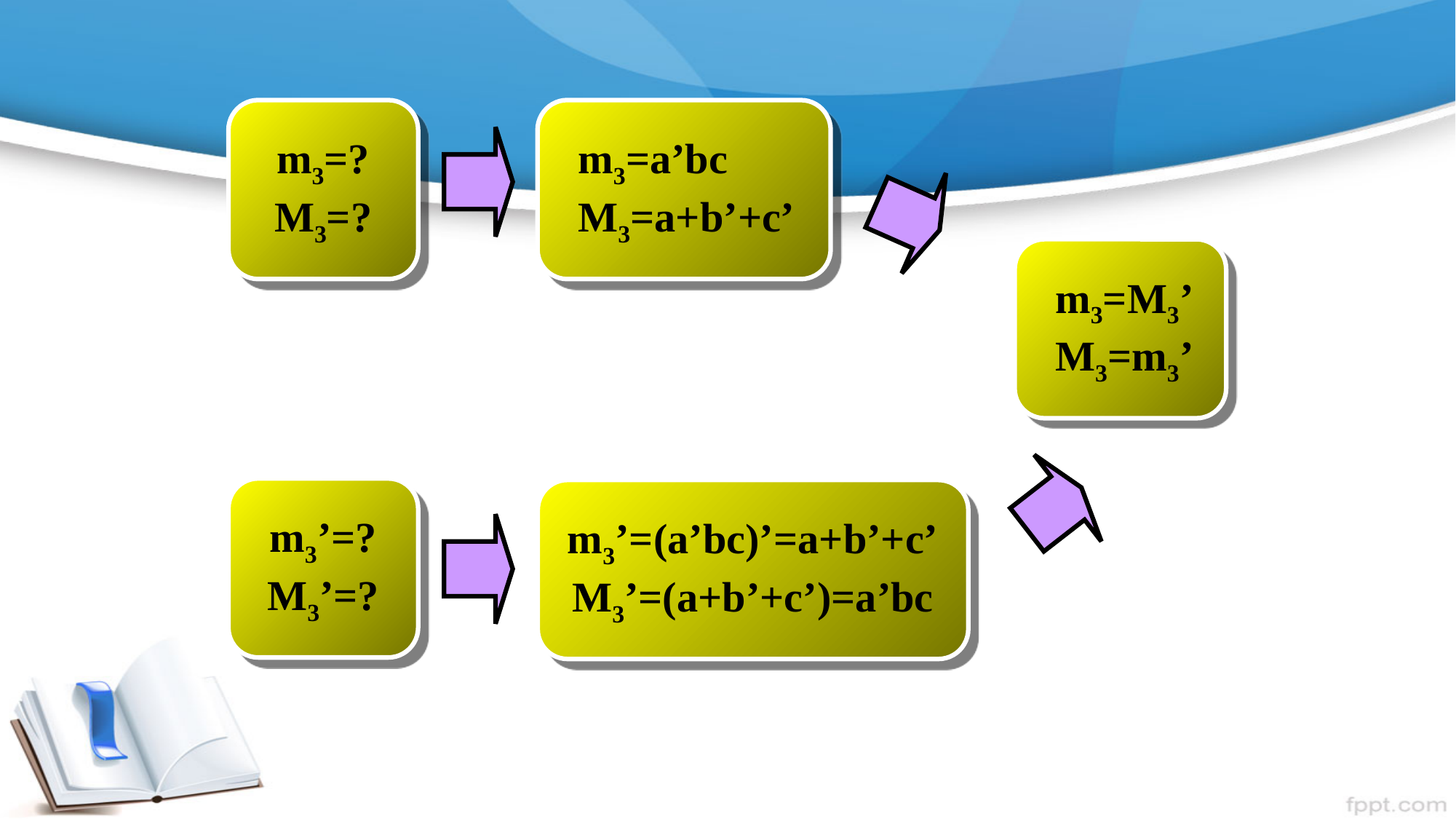

m3=?
M3=?
  m3=a’bc
  M3=a+b’+c’

  m3=M3’
  M3=m3’

m3’=?
M3’=?
m3’=(a’bc)’=a+b’+c’
M3’=(a+b’+c’)=a’bc